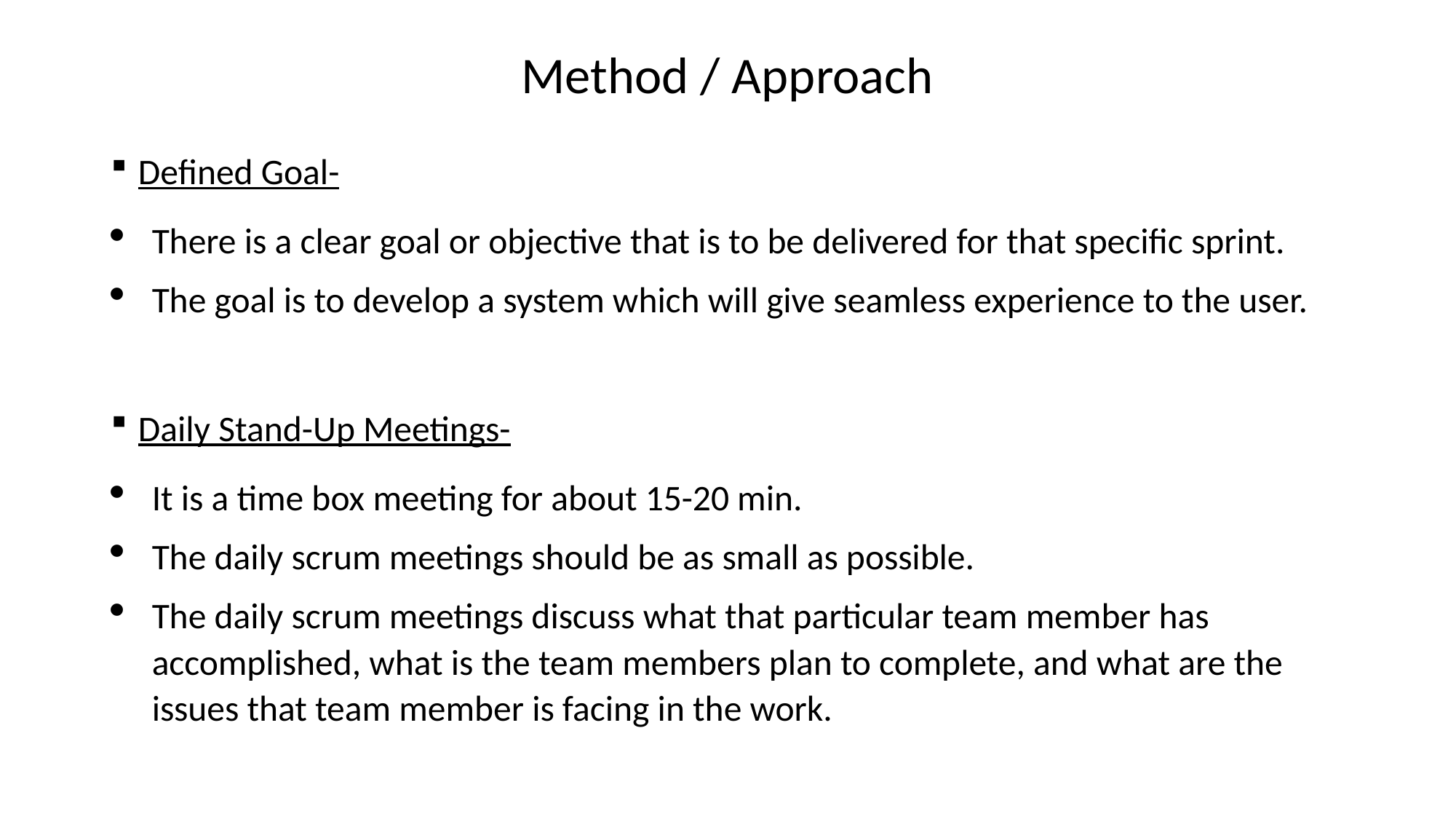

# Method / Approach
Defined Goal-
There is a clear goal or objective that is to be delivered for that specific sprint.
The goal is to develop a system which will give seamless experience to the user.

Daily Stand-Up Meetings-
It is a time box meeting for about 15-20 min.
The daily scrum meetings should be as small as possible.
The daily scrum meetings discuss what that particular team member has accomplished, what is the team members plan to complete, and what are the issues that team member is facing in the work.